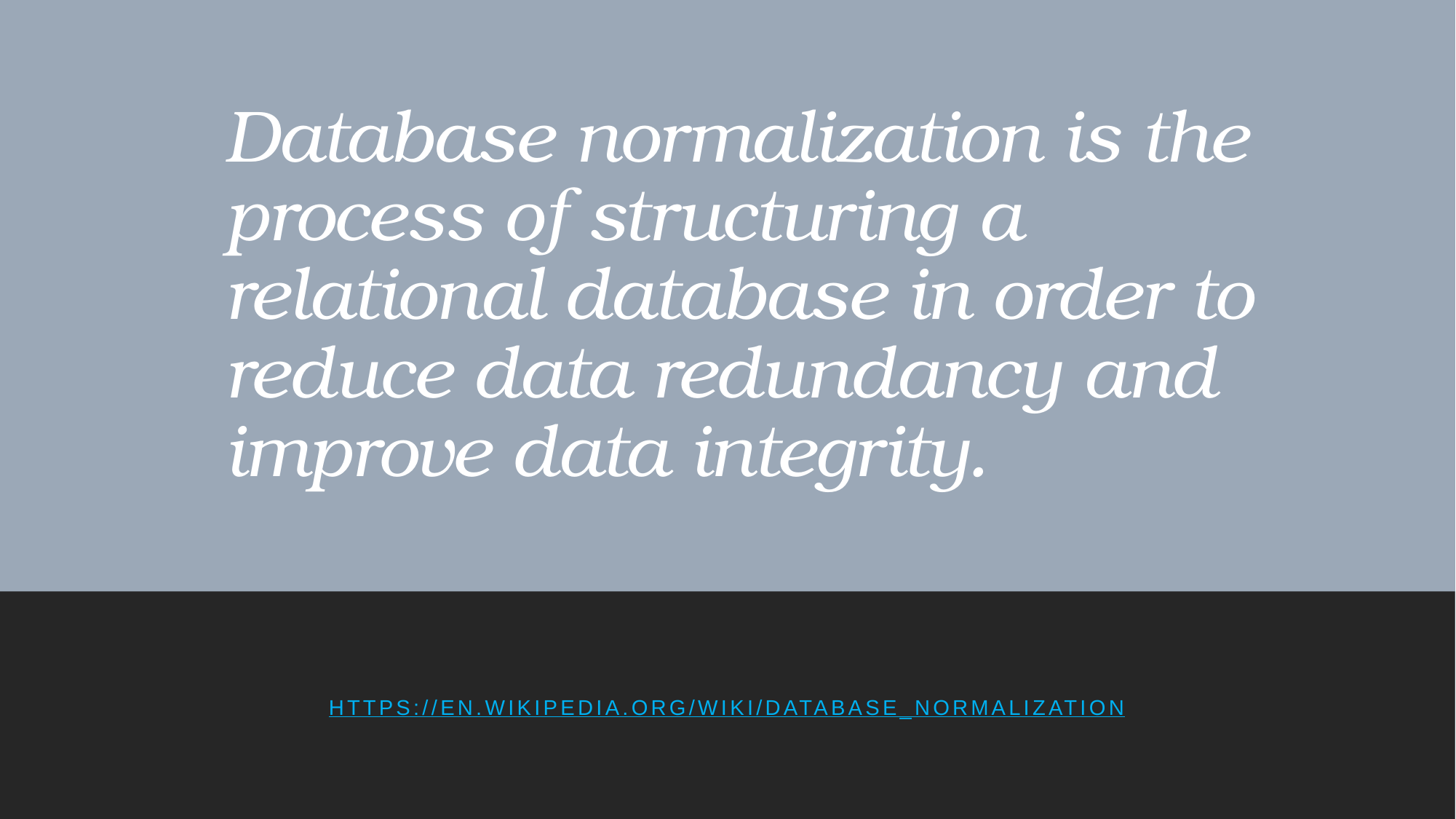

# Database normalization is the process of structuring a relational database in order to reduce data redundancy and improve data integrity.
https://en.wikipedia.org/wiki/Database_normalization